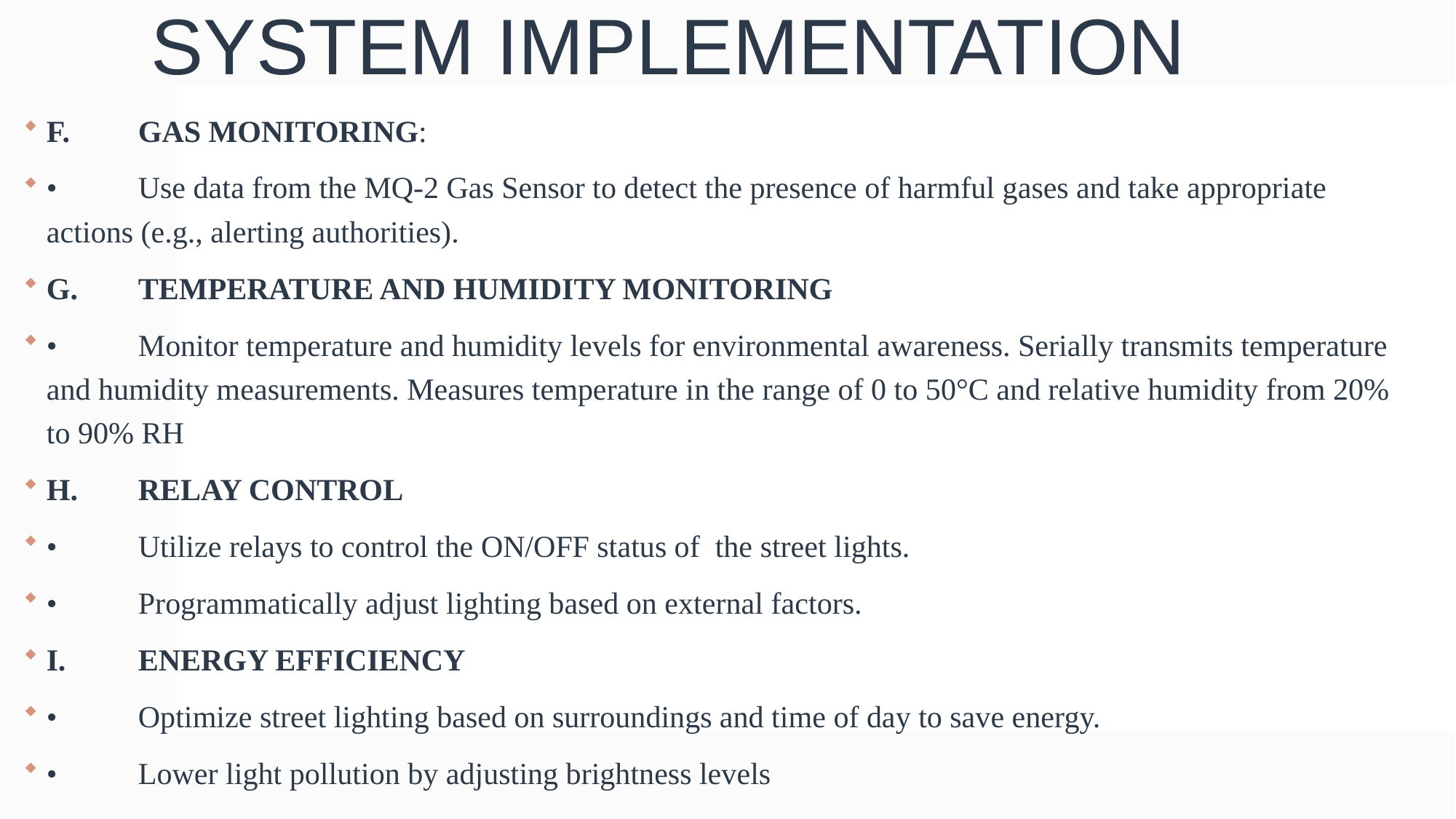

# SYSTEM IMPLEMENTATION
F.	GAS MONITORING:
•	Use data from the MQ-2 Gas Sensor to detect the presence of harmful gases and take appropriate actions (e.g., alerting authorities).
G.	TEMPERATURE AND HUMIDITY MONITORING
•	Monitor temperature and humidity levels for environmental awareness. Serially transmits temperature and humidity measurements. Measures temperature in the range of 0 to 50°C and relative humidity from 20% to 90% RH
H.	RELAY CONTROL
•	Utilize relays to control the ON/OFF status of  the street lights.
•	Programmatically adjust lighting based on external factors.
I.	ENERGY EFFICIENCY
•	Optimize street lighting based on surroundings and time of day to save energy.
•	Lower light pollution by adjusting brightness levels